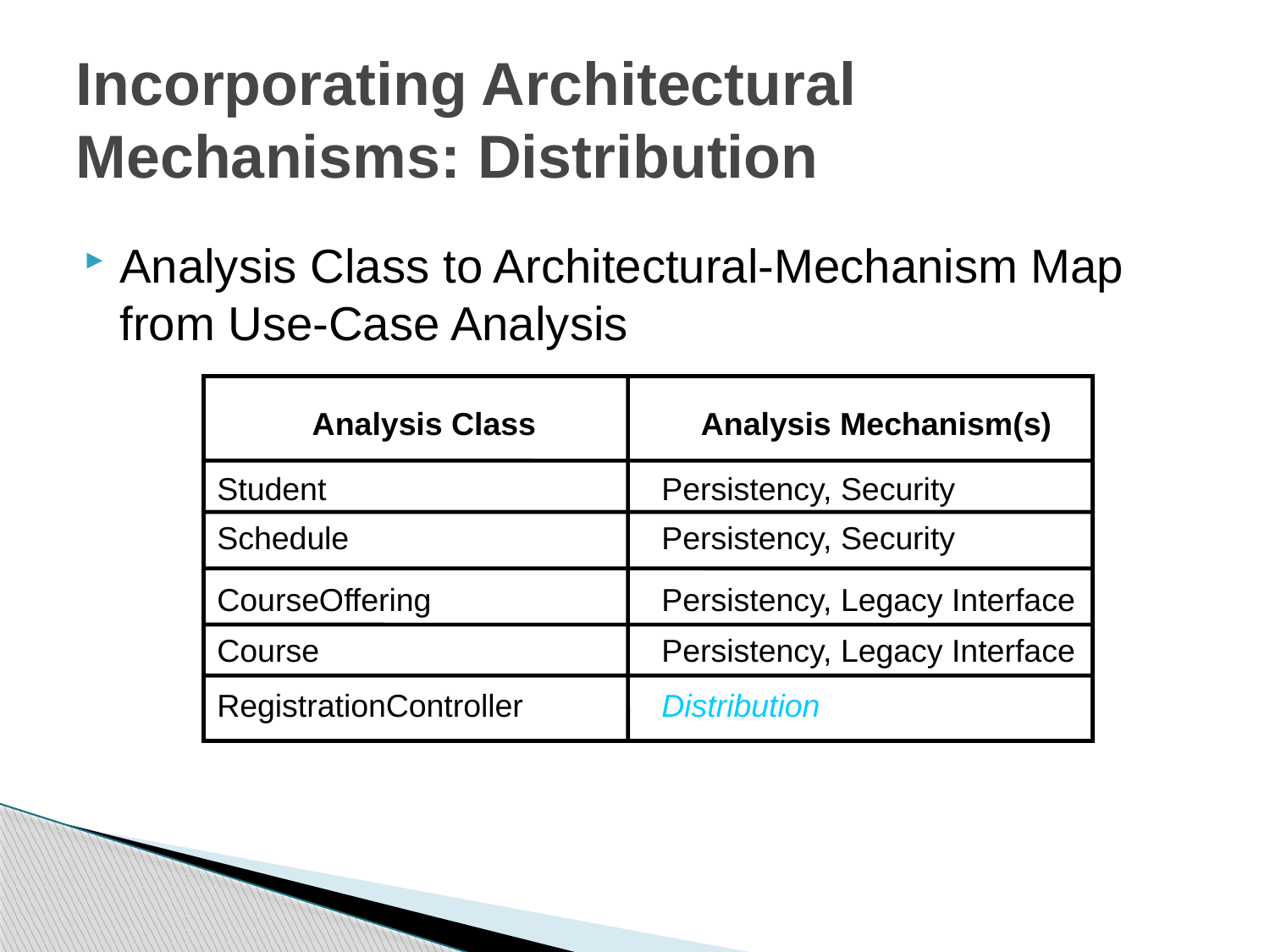

# Incorporating Architectural Mechanisms: Distribution
Analysis Class to Architectural-Mechanism Map from Use-Case Analysis

Analysis Class
Analysis Mechanism(s)

Student
Persistency, Security

Schedule
Persistency, Security

CourseOffering
Persistency, Legacy Interface

Course
Persistency, Legacy Interface

RegistrationController
Distribution